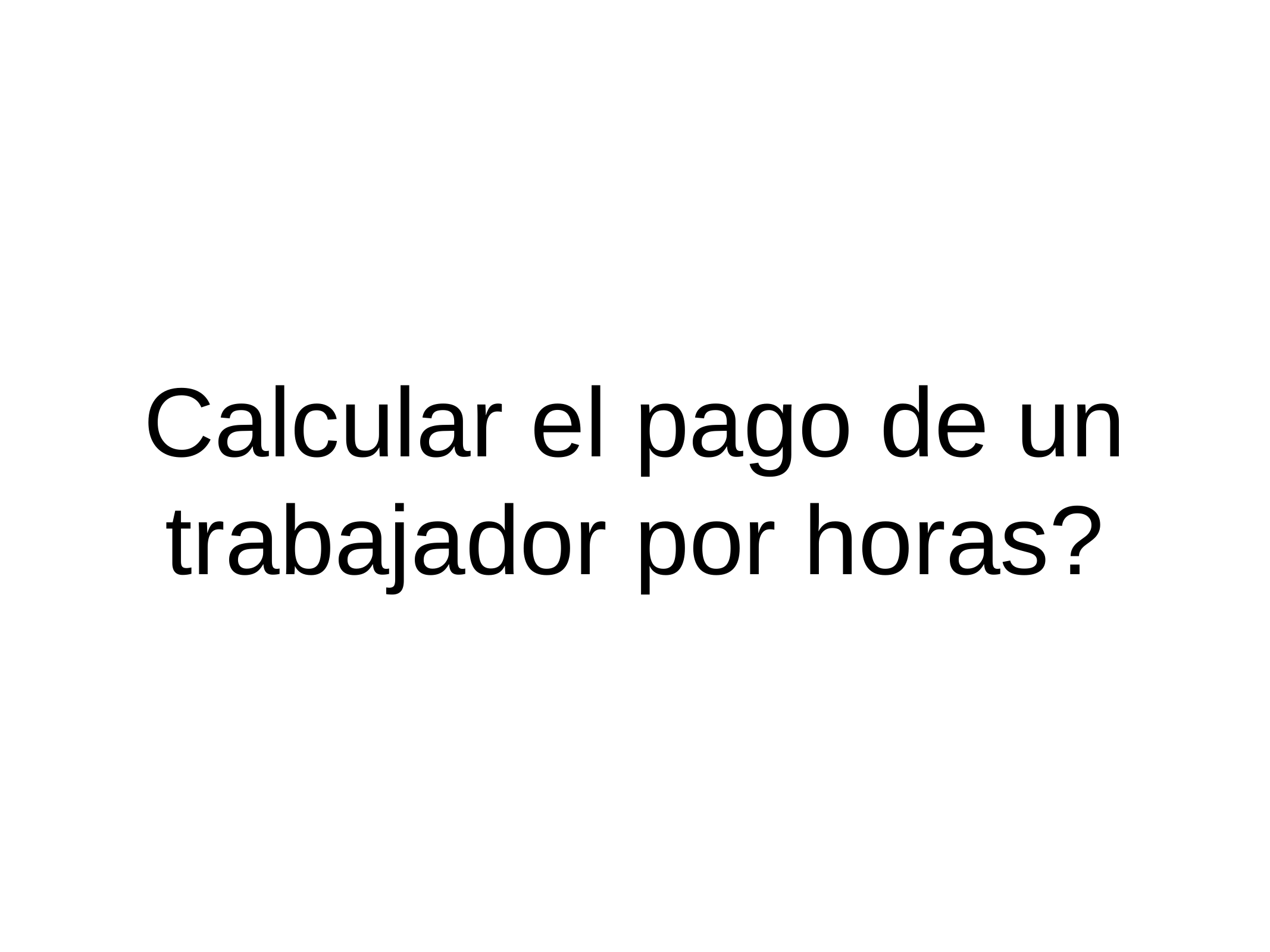

# Calcular el pago de un trabajador por horas?